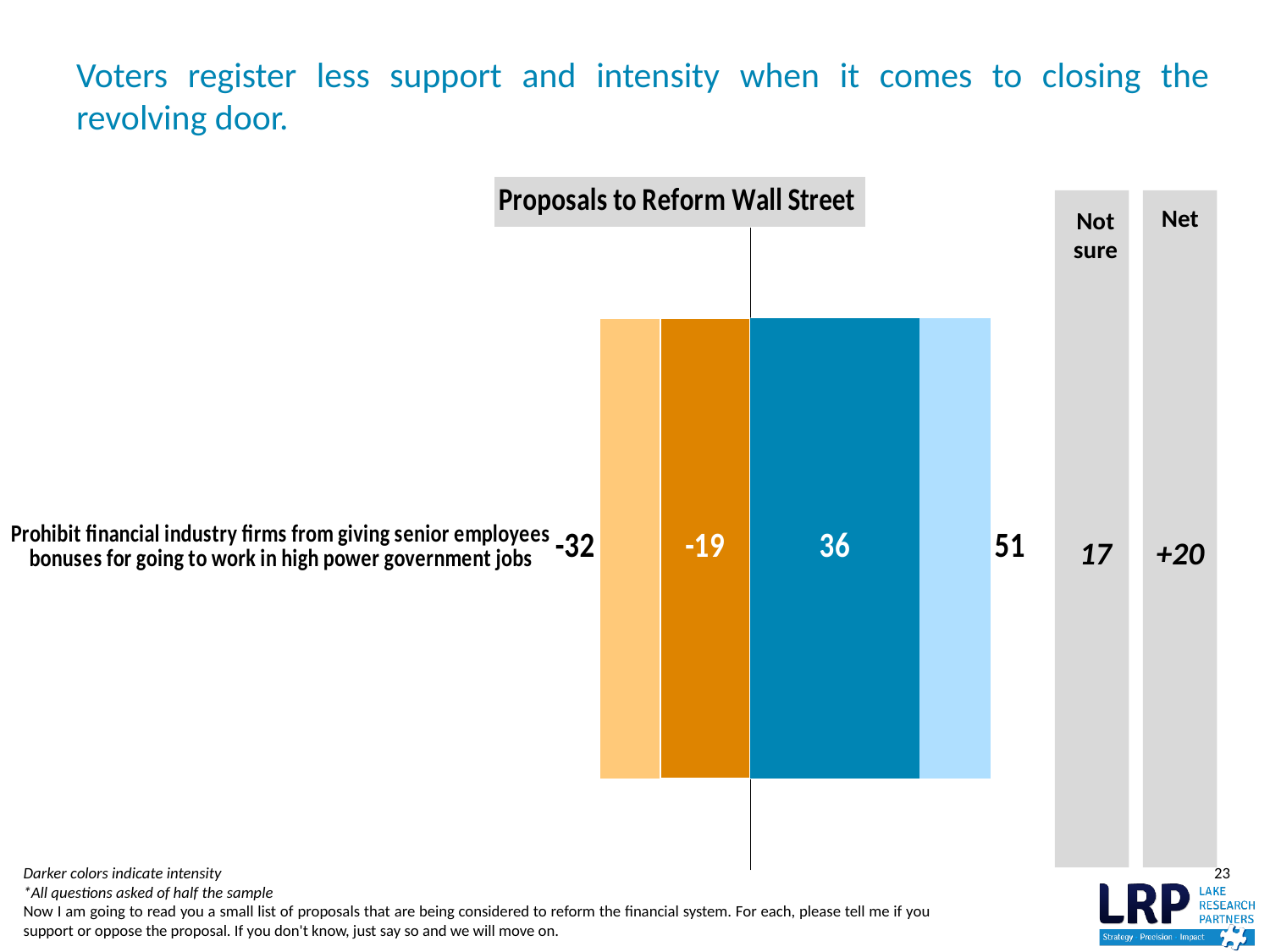

# Voters register less support and intensity when it comes to closing the revolving door.

### Chart: Proposals to Reform Wall Street

| Category | Oppose | Support | Strongly Oppose | Strongly Support |
|---|---|---|---|---|
| Prohibit financial industry firms from giving senior employees bonuses for going to work in high power government jobs | -32.0 | 51.0 | -19.0 | 36.0 |

Net
Not sure
17
+20
23
Darker colors indicate intensity
*All questions asked of half the sample
Now I am going to read you a small list of proposals that are being considered to reform the financial system. For each, please tell me if you support or oppose the proposal. If you don't know, just say so and we will move on.